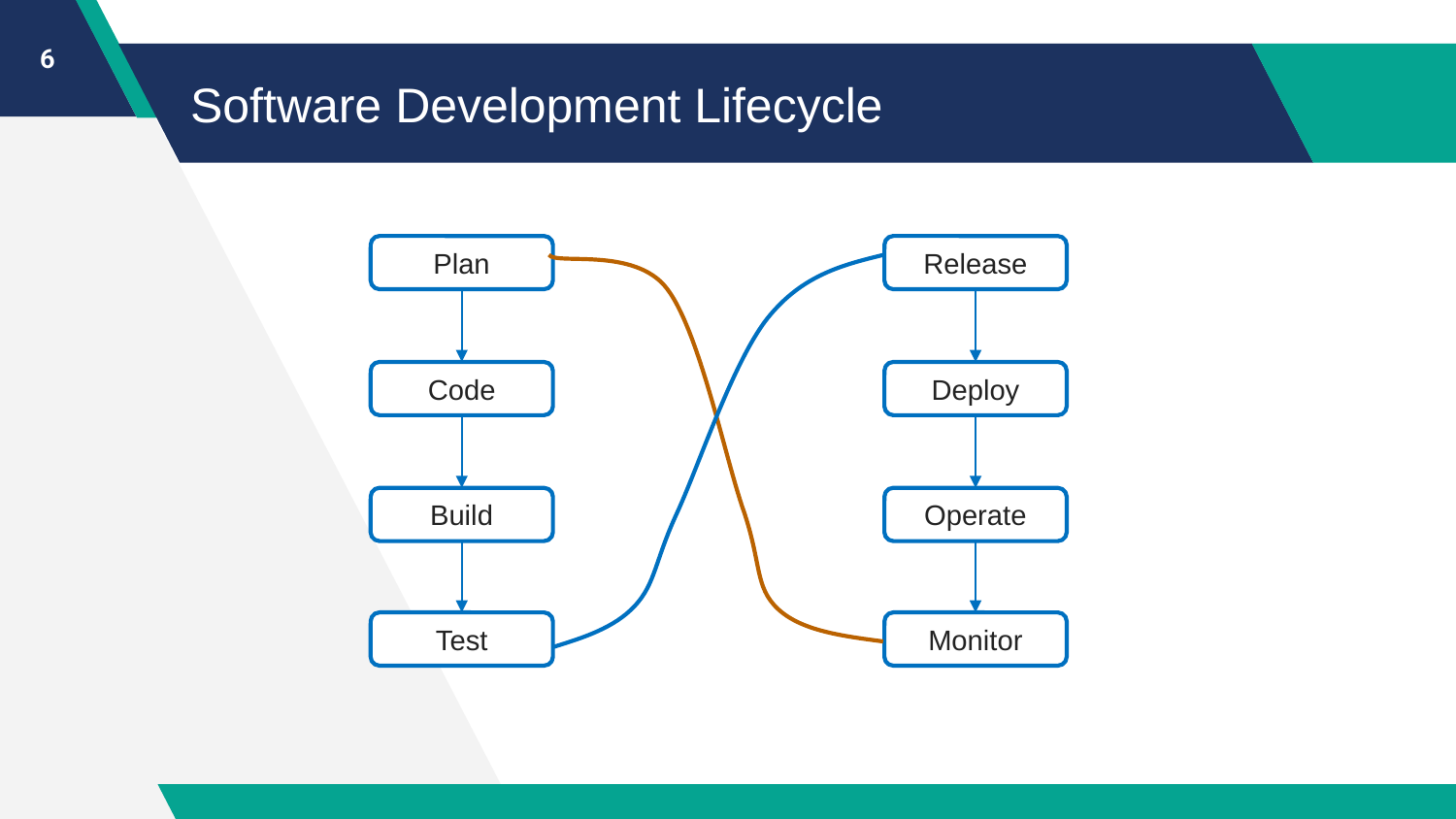

6
# Software Development Lifecycle

Plan
Release

Code
Deploy
Build
Operate
Test
Monitor